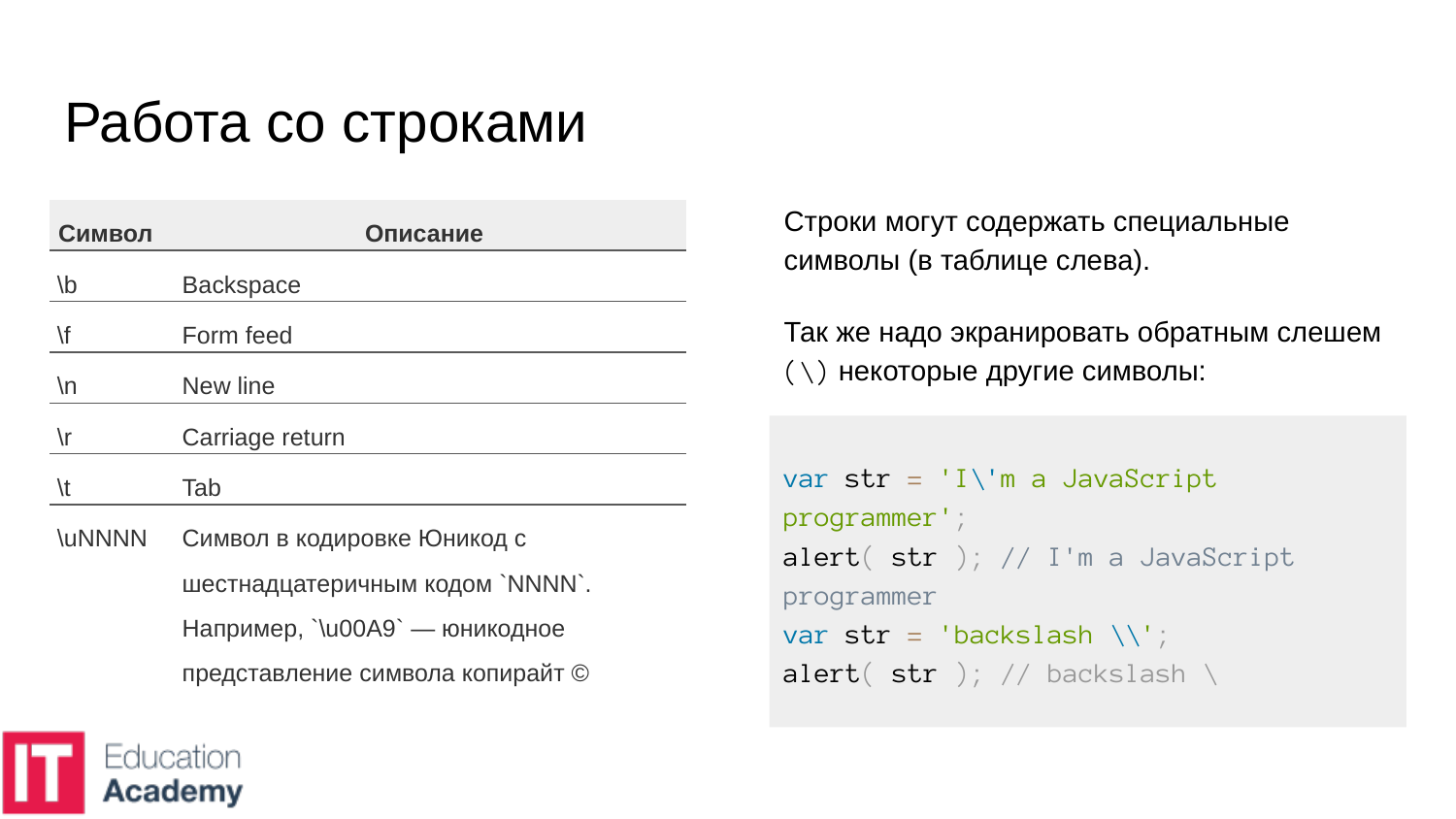

# Работа со строками
Строки могут содержать специальные символы (в таблице слева).
Так же надо экранировать обратным слешем (\) некоторые другие символы:
| Символ | Описание |
| --- | --- |
| \b | Backspace |
| \f | Form feed |
| \n | New line |
| \r | Carriage return |
| \t | Tab |
| \uNNNN | Символ в кодировке Юникод с шестнадцатеричным кодом `NNNN`. Например, `\u00A9` — юникодное представление символа копирайт © |
var str = 'I\'m a JavaScript programmer';
alert( str ); // I'm a JavaScript programmer
var str = 'backslash \\';
alert( str ); // backslash \